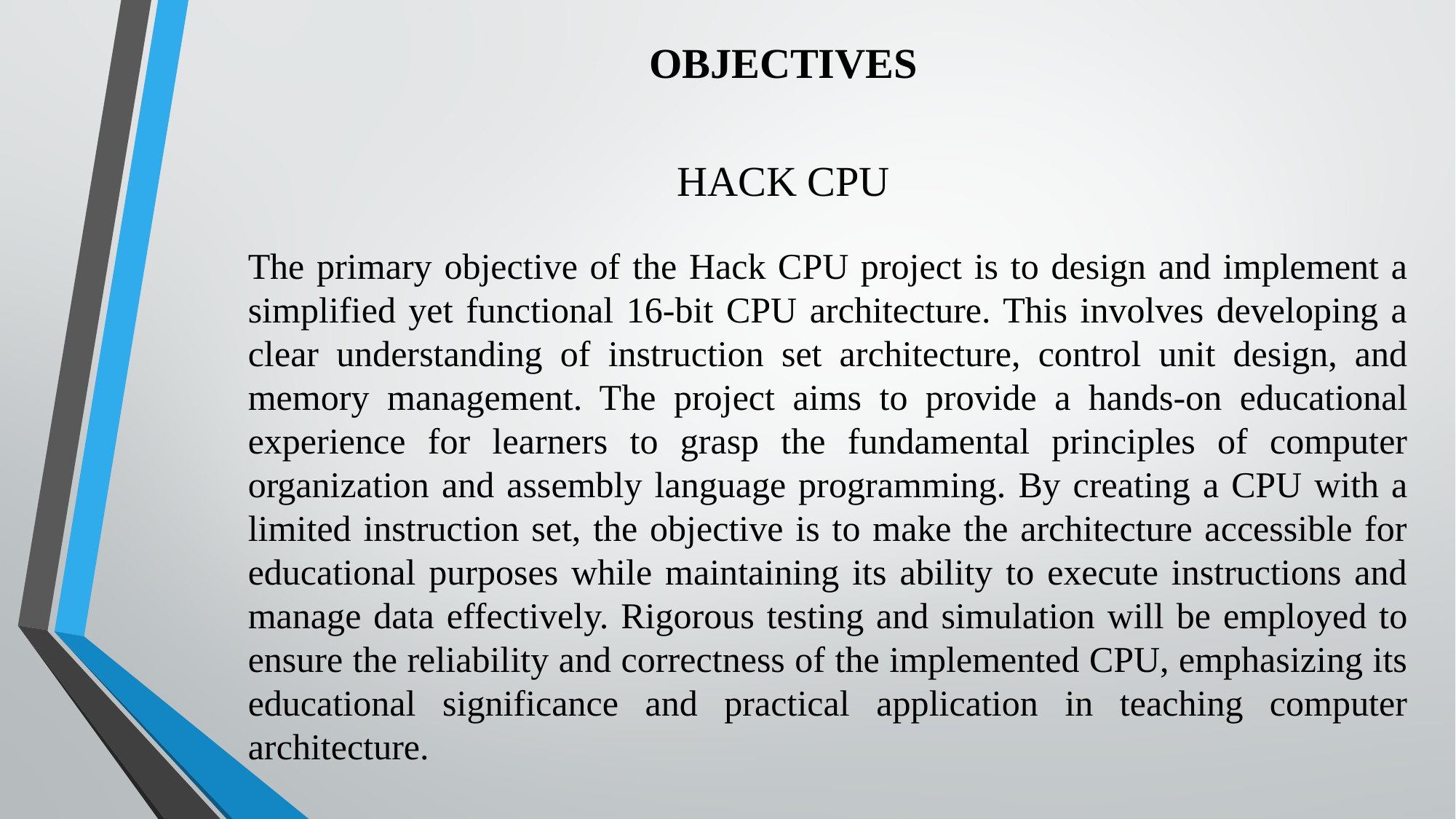

OBJECTIVES
# HACK CPU
The primary objective of the Hack CPU project is to design and implement a simplified yet functional 16-bit CPU architecture. This involves developing a clear understanding of instruction set architecture, control unit design, and memory management. The project aims to provide a hands-on educational experience for learners to grasp the fundamental principles of computer organization and assembly language programming. By creating a CPU with a limited instruction set, the objective is to make the architecture accessible for educational purposes while maintaining its ability to execute instructions and manage data effectively. Rigorous testing and simulation will be employed to ensure the reliability and correctness of the implemented CPU, emphasizing its educational significance and practical application in teaching computer architecture.